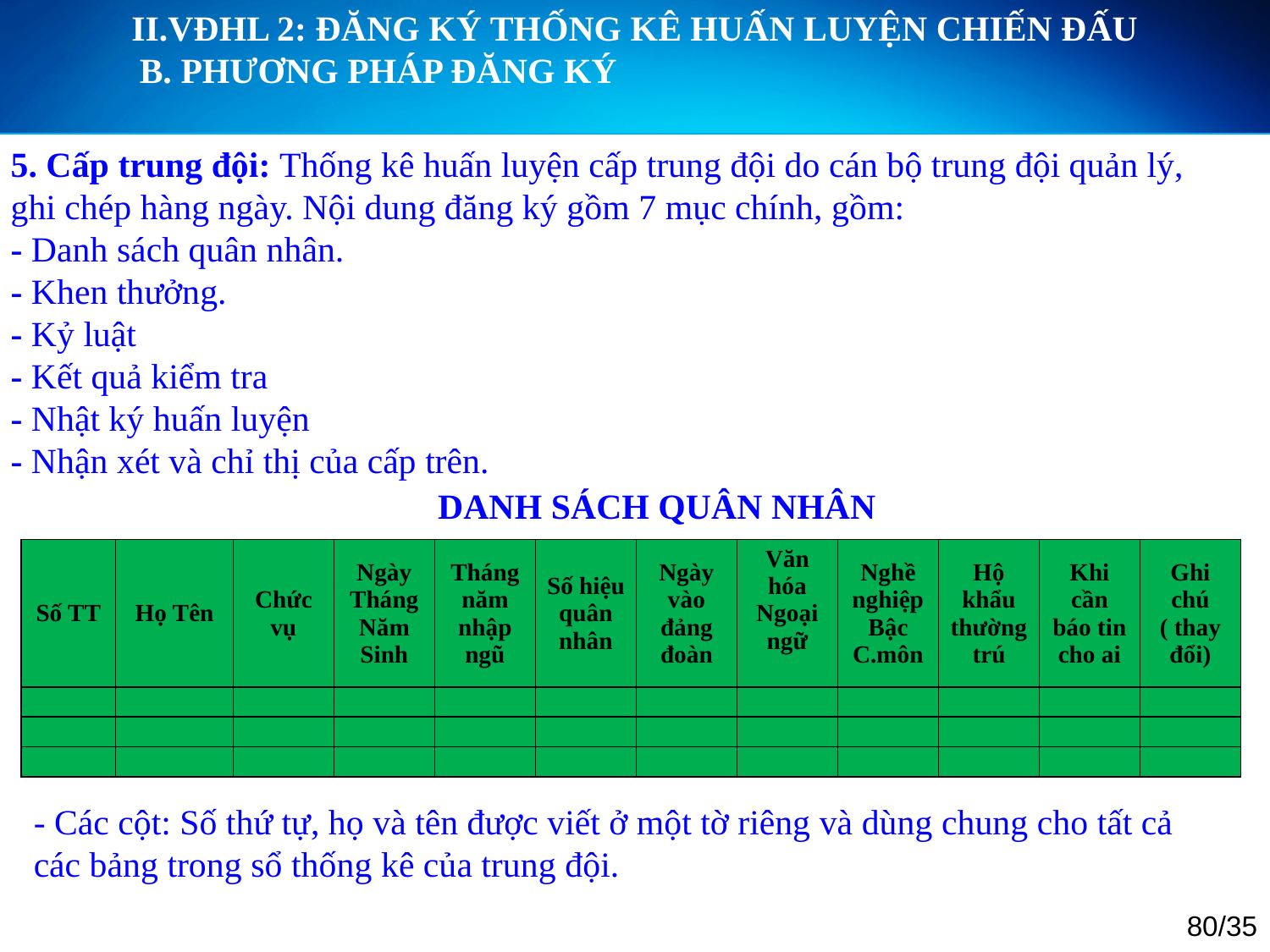

II.VĐHL 2: ĐĂNG KÝ THỐNG KÊ HUẤN LUYỆN CHIẾN ĐẤU
	B. PHƯƠNG PHÁP ĐĂNG KÝ
5. Cấp trung đội: Thống kê huấn luyện cấp trung đội do cán bộ trung đội quản lý, ghi chép hàng ngày. Nội dung đăng ký gồm 7 mục chính, gồm:
- Danh sách quân nhân.
- Khen thưởng.
- Kỷ luật
- Kết quả kiểm tra
- Nhật ký huấn luyện
- Nhận xét và chỉ thị của cấp trên.
DANH SÁCH QUÂN NHÂN
| Số TT | Họ Tên | Chức vụ | Ngày Tháng Năm Sinh | Tháng năm nhập ngũ | Số hiệu quân nhân | Ngày vào đảng đoàn | Văn hóa Ngoại ngữ | Nghề nghiệp Bậc C.môn | Hộ khẩu thường trú | Khi cần báo tin cho ai | Ghi chú ( thay đổi) |
| --- | --- | --- | --- | --- | --- | --- | --- | --- | --- | --- | --- |
|  |  |  |  |  |  |  |  |  |  |  |  |
|  |  |  |  |  |  |  |  |  |  |  |  |
|  |  |  |  |  |  |  |  |  |  |  |  |
- Các cột: Số thứ tự, họ và tên được viết ở một tờ riêng và dùng chung cho tất cả các bảng trong sổ thống kê của trung đội.
80/35